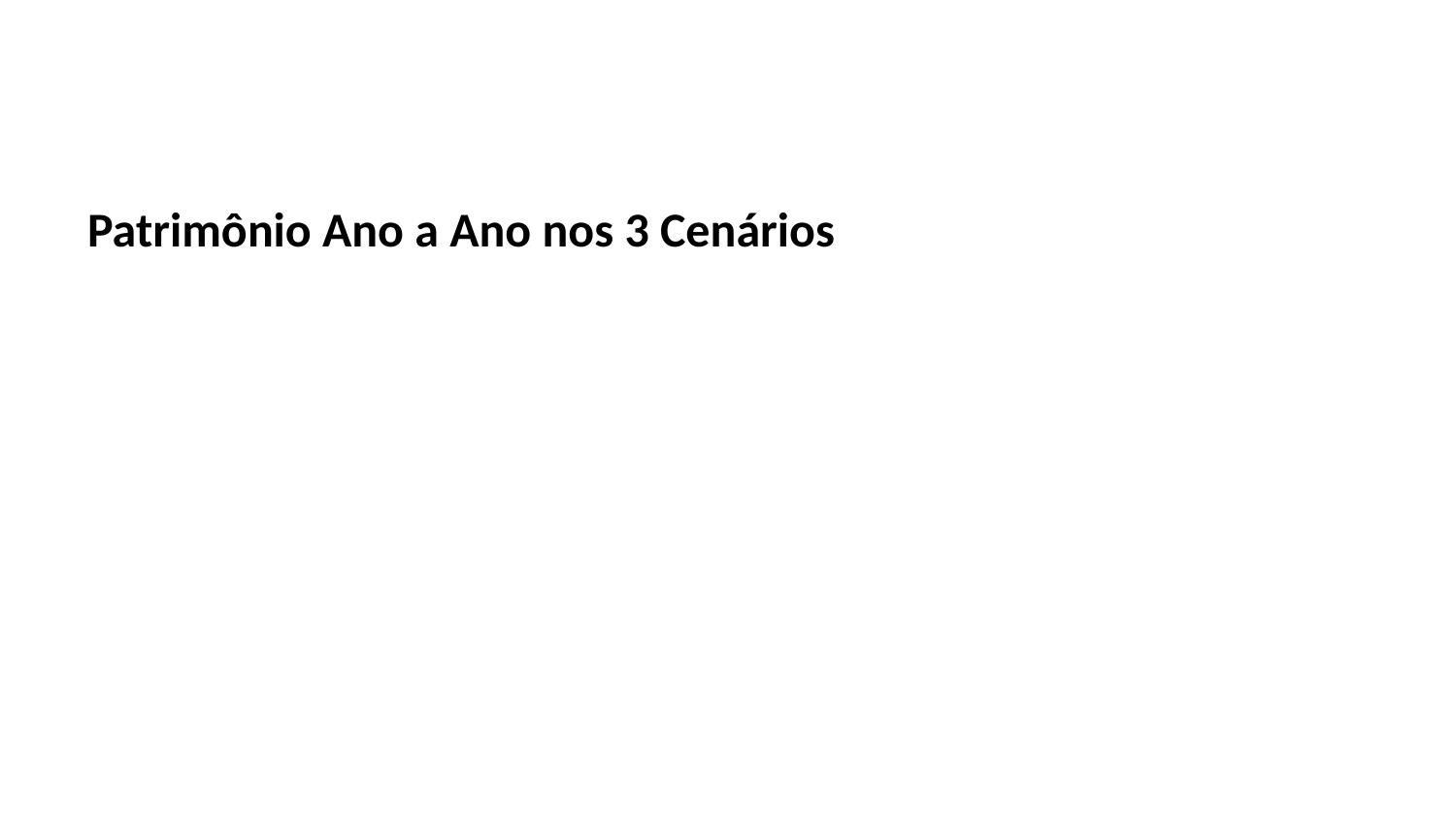

Patrimônio Ano a Ano nos 3 Cenários